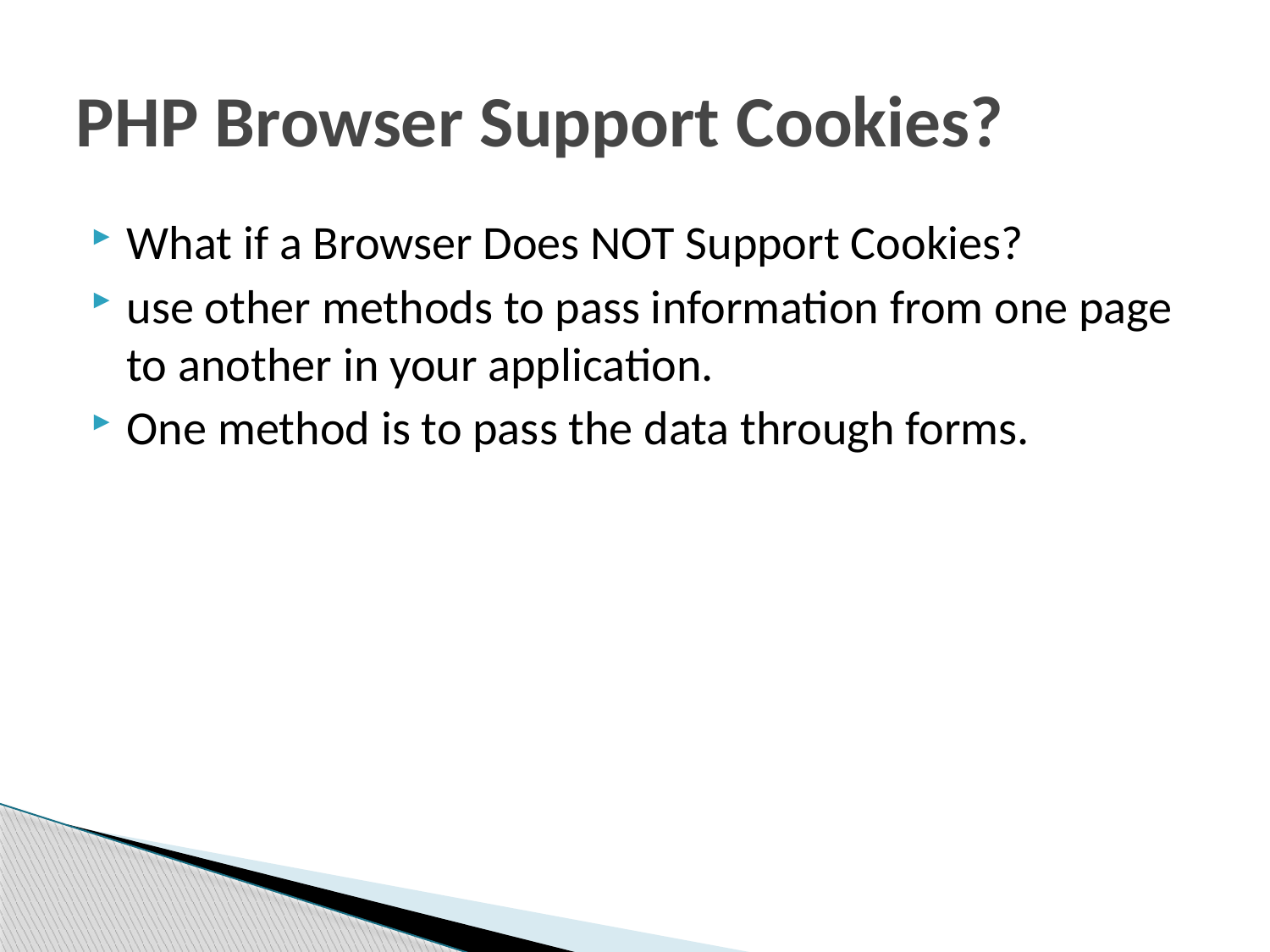

# PHP Browser Support Cookies?
What if a Browser Does NOT Support Cookies?
use other methods to pass information from one page to another in your application.
One method is to pass the data through forms.